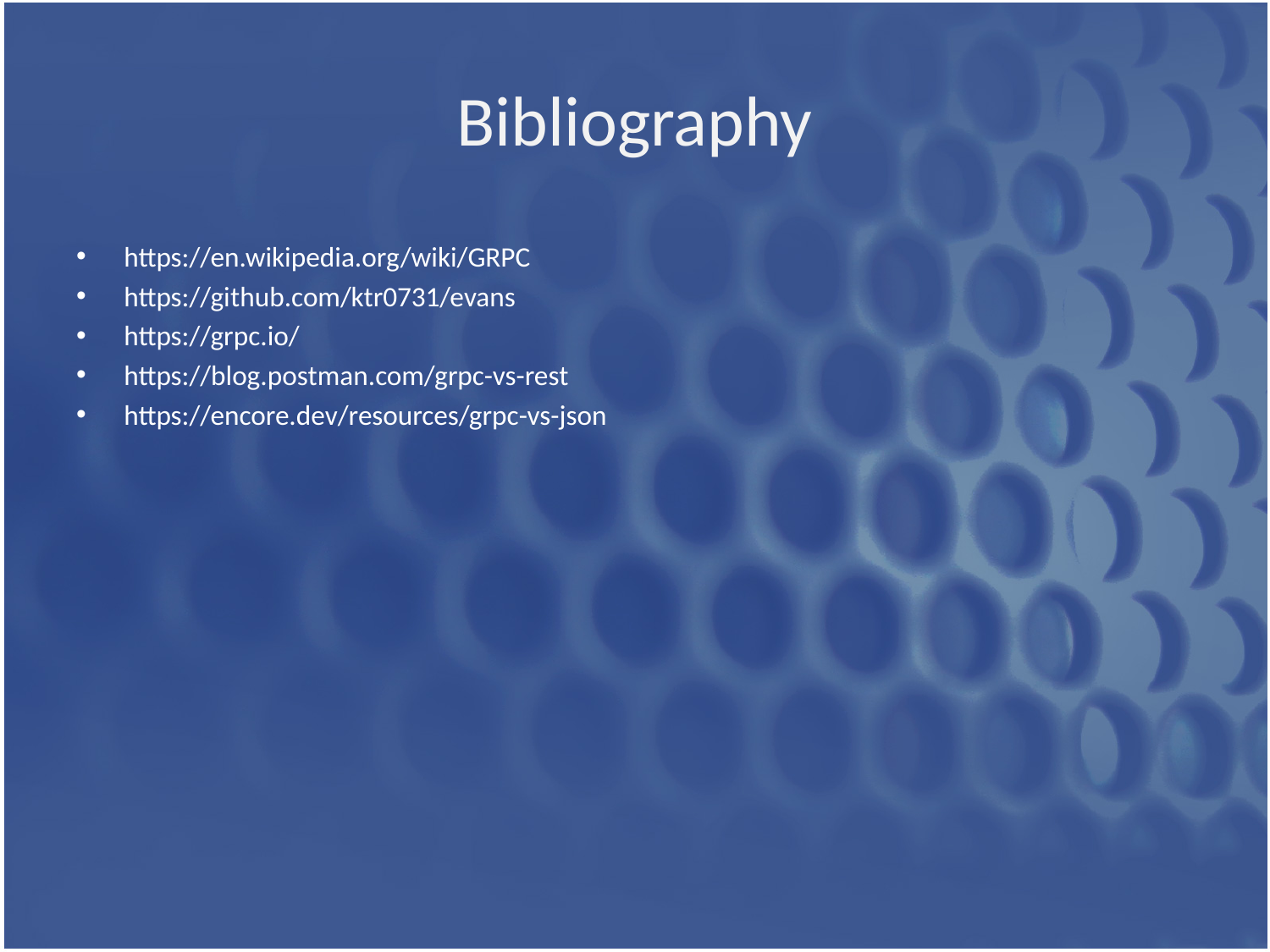

# Bibliography
https://en.wikipedia.org/wiki/GRPC
https://github.com/ktr0731/evans
https://grpc.io/
https://blog.postman.com/grpc-vs-rest
https://encore.dev/resources/grpc-vs-json